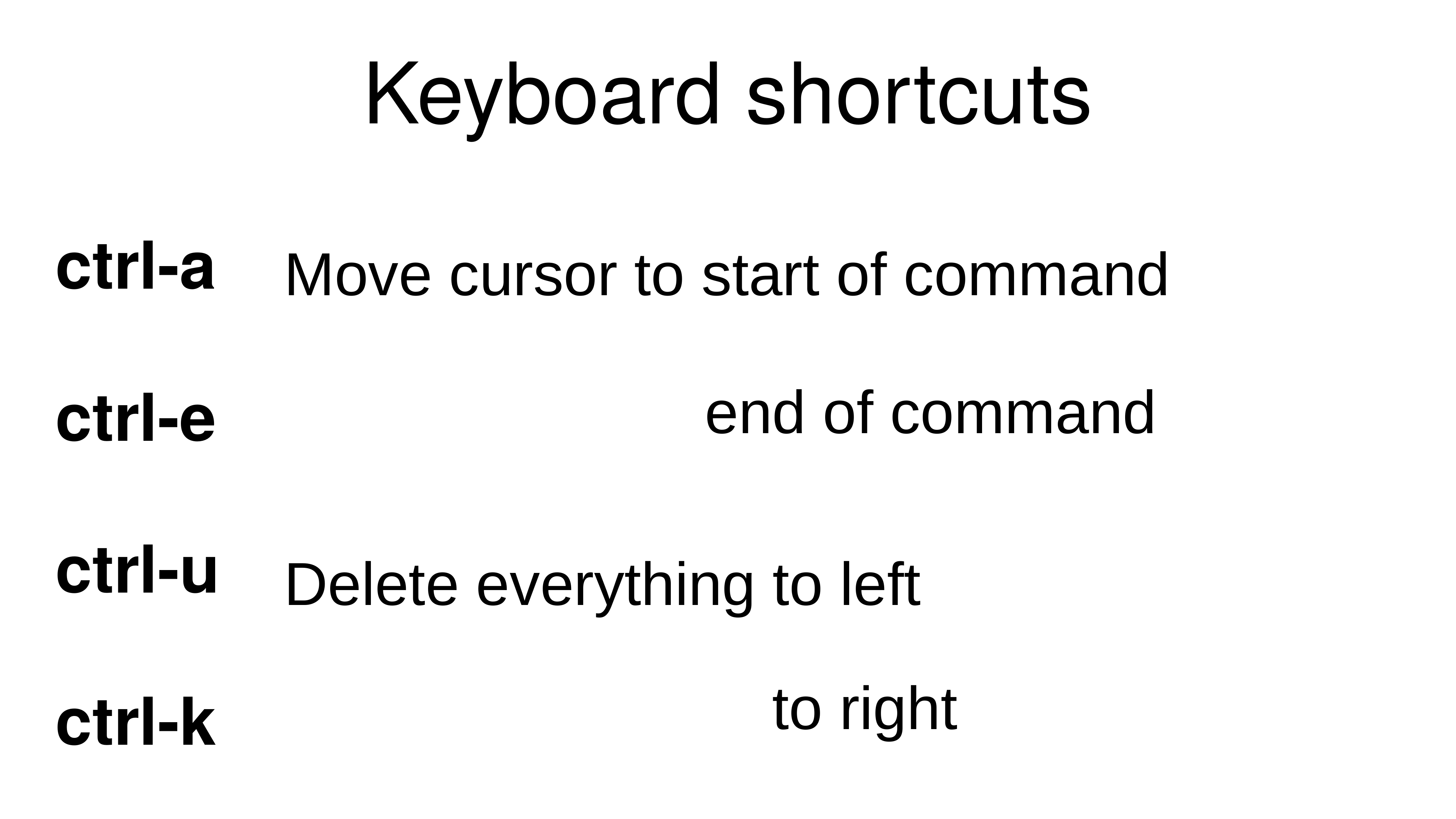

# Keyboard shortcuts
ctrl-a
ctrl-e
ctrl-u
ctrl-k
Move cursor to start of command
                         end of command
Delete everything to left
                             to right